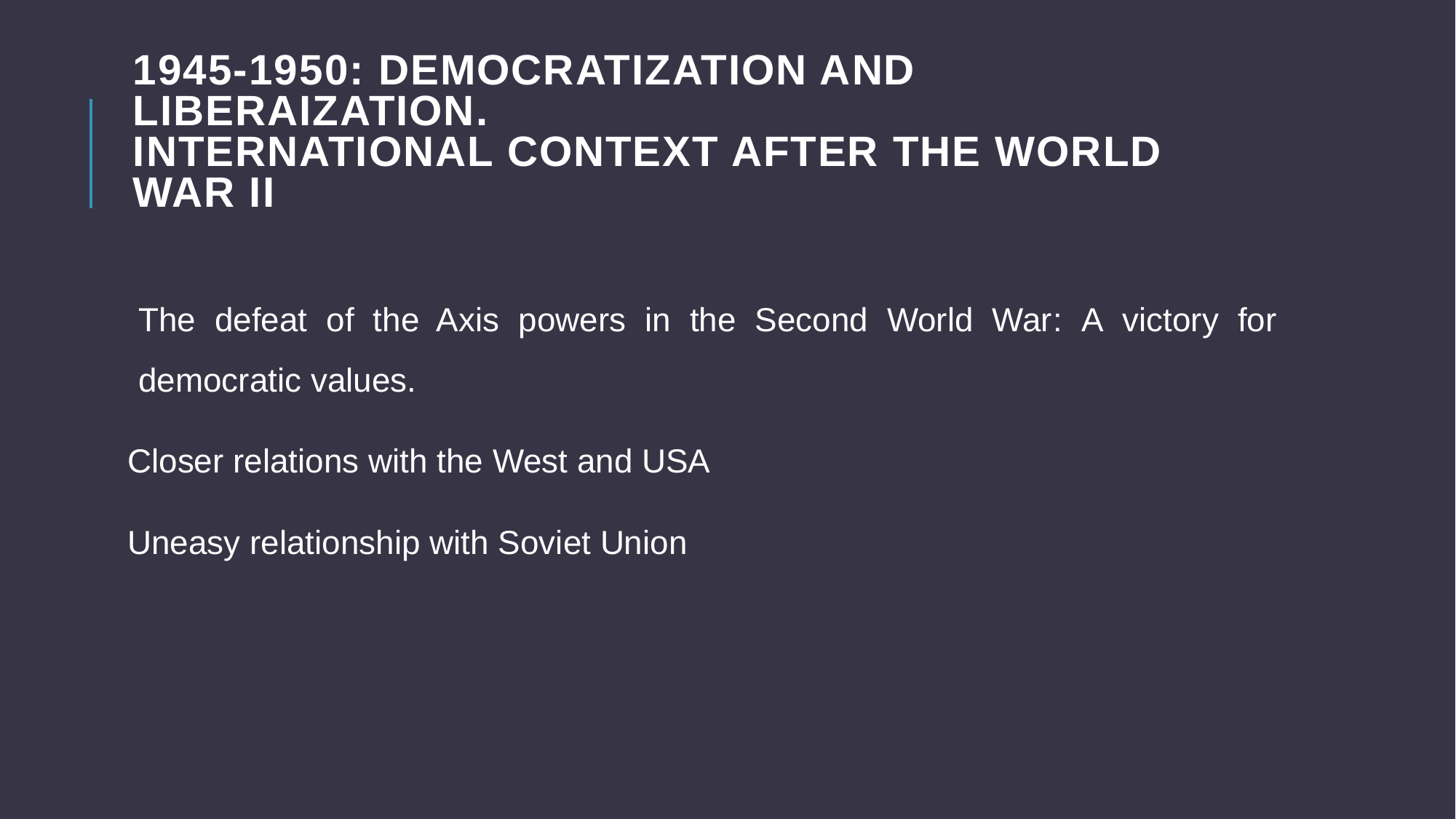

# 1945-1950: DemocratIzatIon and LIberaIzatIon. InternatIonal Context After the World War II
The defeat of the Axis powers in the Second World War: A victory for democratic values.
Closer relations with the West and USA
Uneasy relationship with Soviet Union